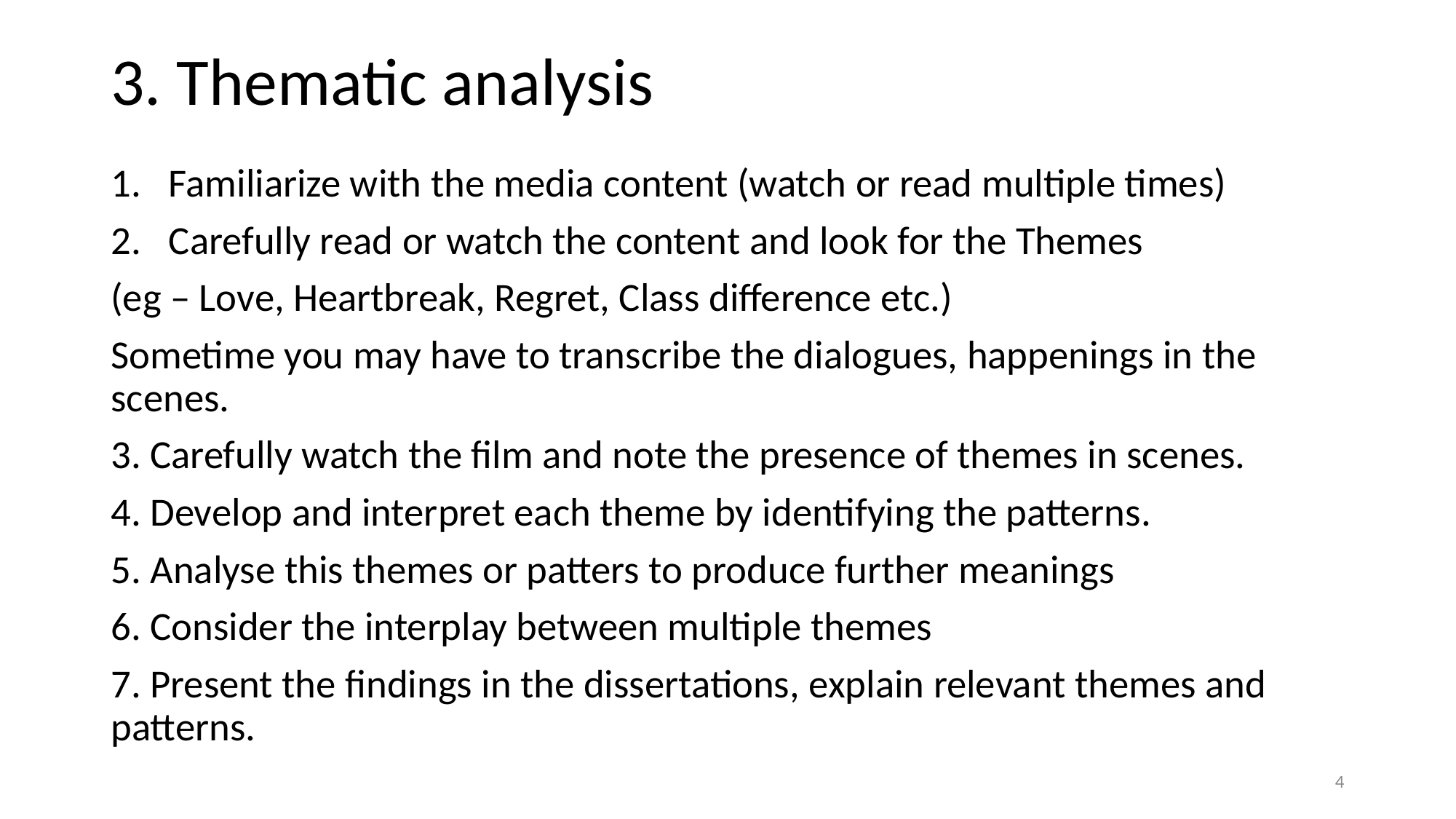

# 3. Thematic analysis
Familiarize with the media content (watch or read multiple times)
Carefully read or watch the content and look for the Themes
(eg – Love, Heartbreak, Regret, Class difference etc.)
Sometime you may have to transcribe the dialogues, happenings in the scenes.
3. Carefully watch the film and note the presence of themes in scenes.
4. Develop and interpret each theme by identifying the patterns.
5. Analyse this themes or patters to produce further meanings
6. Consider the interplay between multiple themes
7. Present the findings in the dissertations, explain relevant themes and patterns.

4